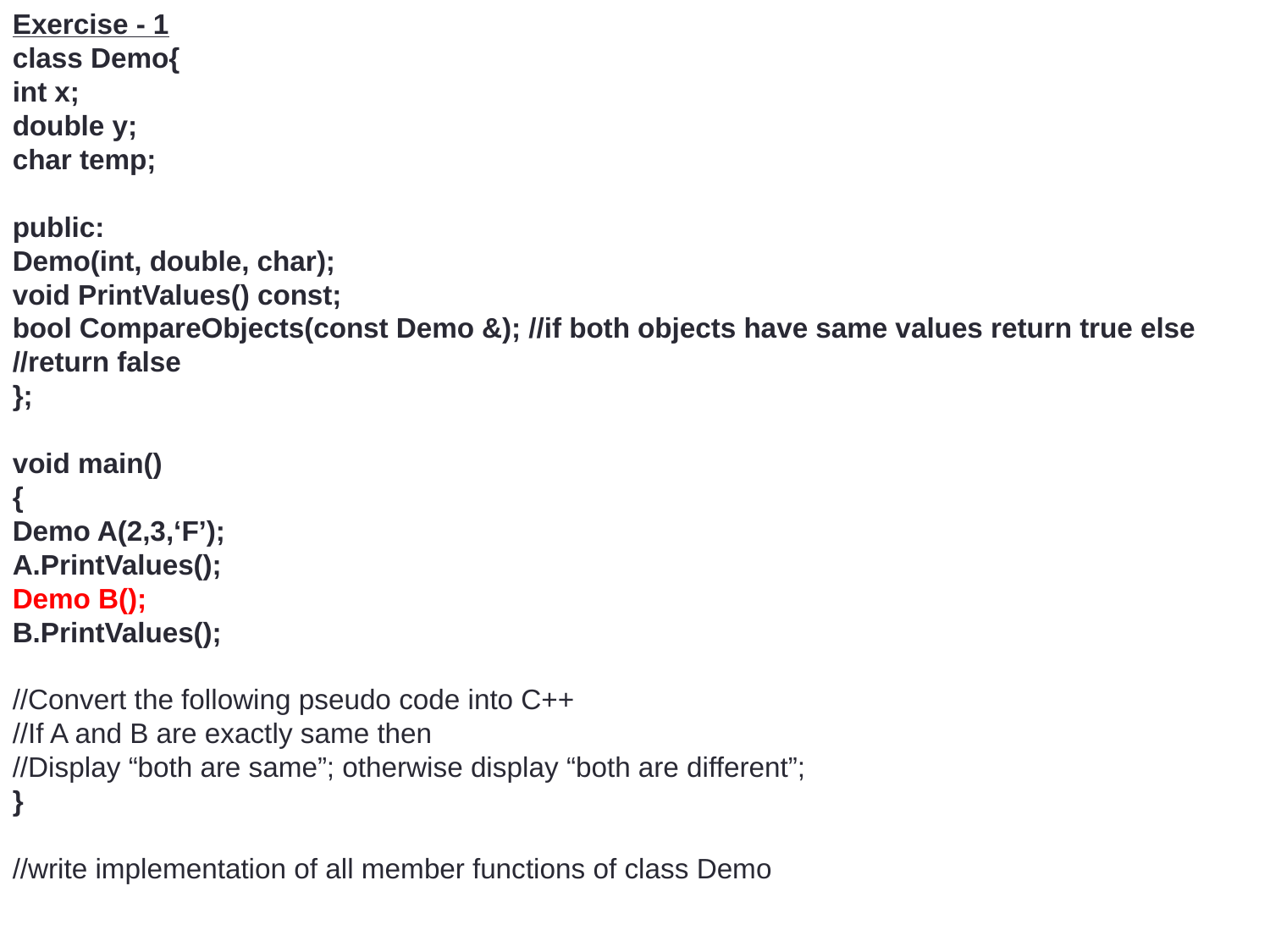

Exercise - 1
class Demo{
int x;
double y;
char temp;

public:
Demo(int, double, char);
void PrintValues() const;
bool CompareObjects(const Demo &); //if both objects have same values return true else //return false
};

void main()
{
Demo A(2,3,‘F’);
A.PrintValues();
Demo B();
B.PrintValues();

//Convert the following pseudo code into C++
//If A and B are exactly same then
//Display “both are same”; otherwise display “both are different”;
}

//write implementation of all member functions of class Demo